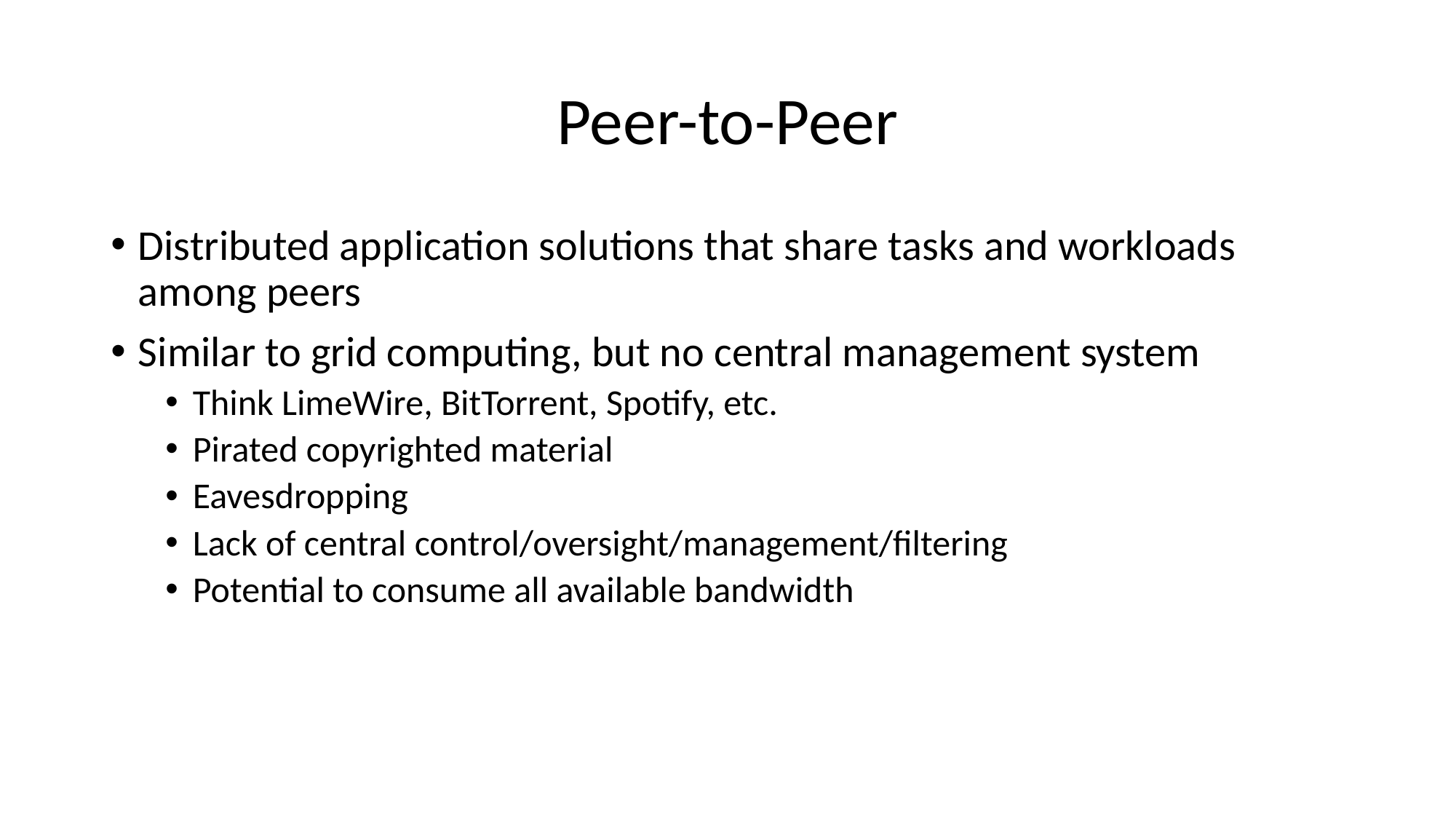

# Peer-to-Peer
Distributed application solutions that share tasks and workloads among peers
Similar to grid computing, but no central management system
Think LimeWire, BitTorrent, Spotify, etc.
Pirated copyrighted material
Eavesdropping
Lack of central control/oversight/management/filtering
Potential to consume all available bandwidth